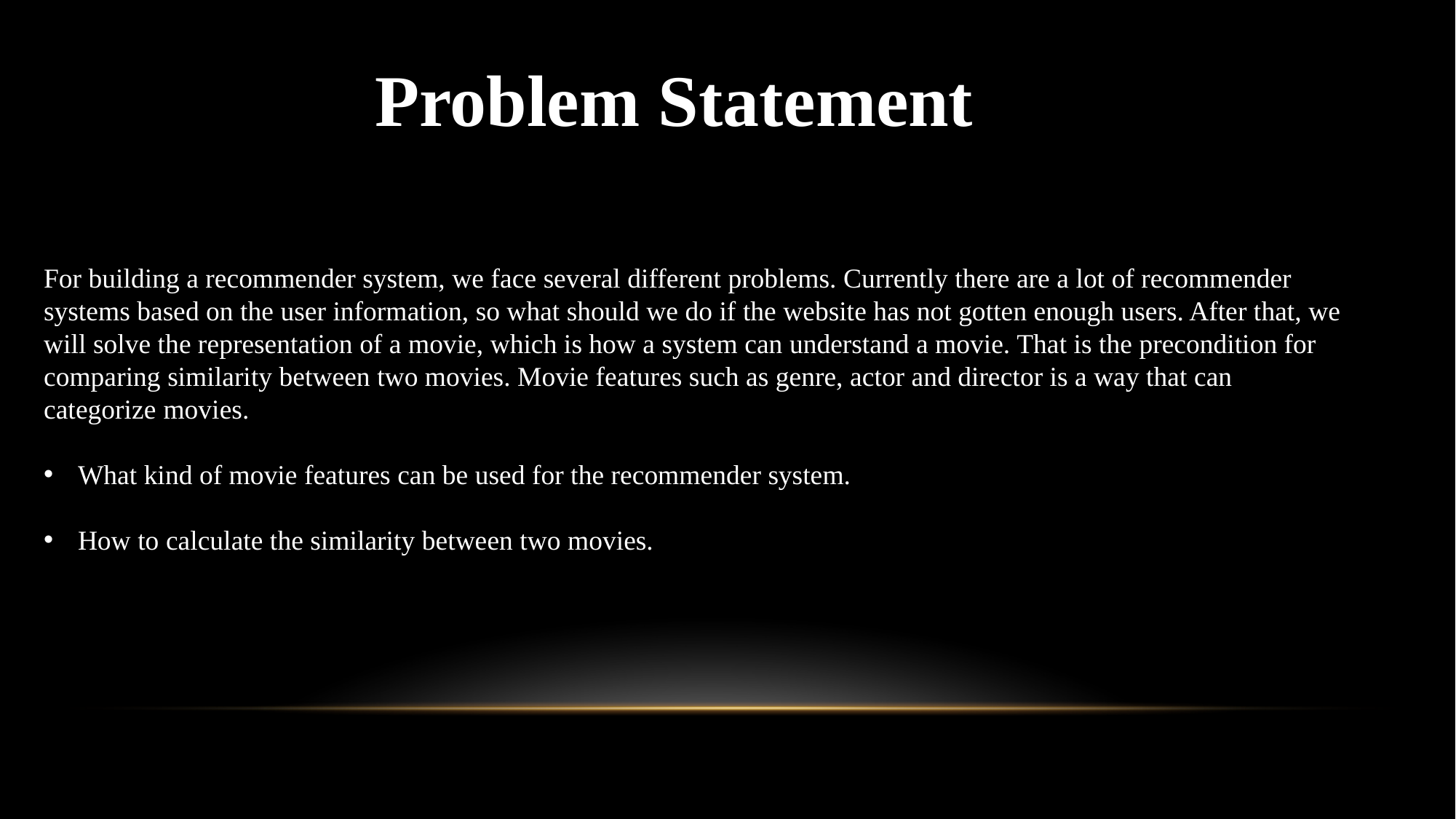

Problem Statement

For building a recommender system, we face several different problems. Currently there are a lot of recommender systems based on the user information, so what should we do if the website has not gotten enough users. After that, we will solve the representation of a movie, which is how a system can understand a movie. That is the precondition for comparing similarity between two movies. Movie features such as genre, actor and director is a way that can categorize movies.

What kind of movie features can be used for the recommender system.

How to calculate the similarity between two movies.